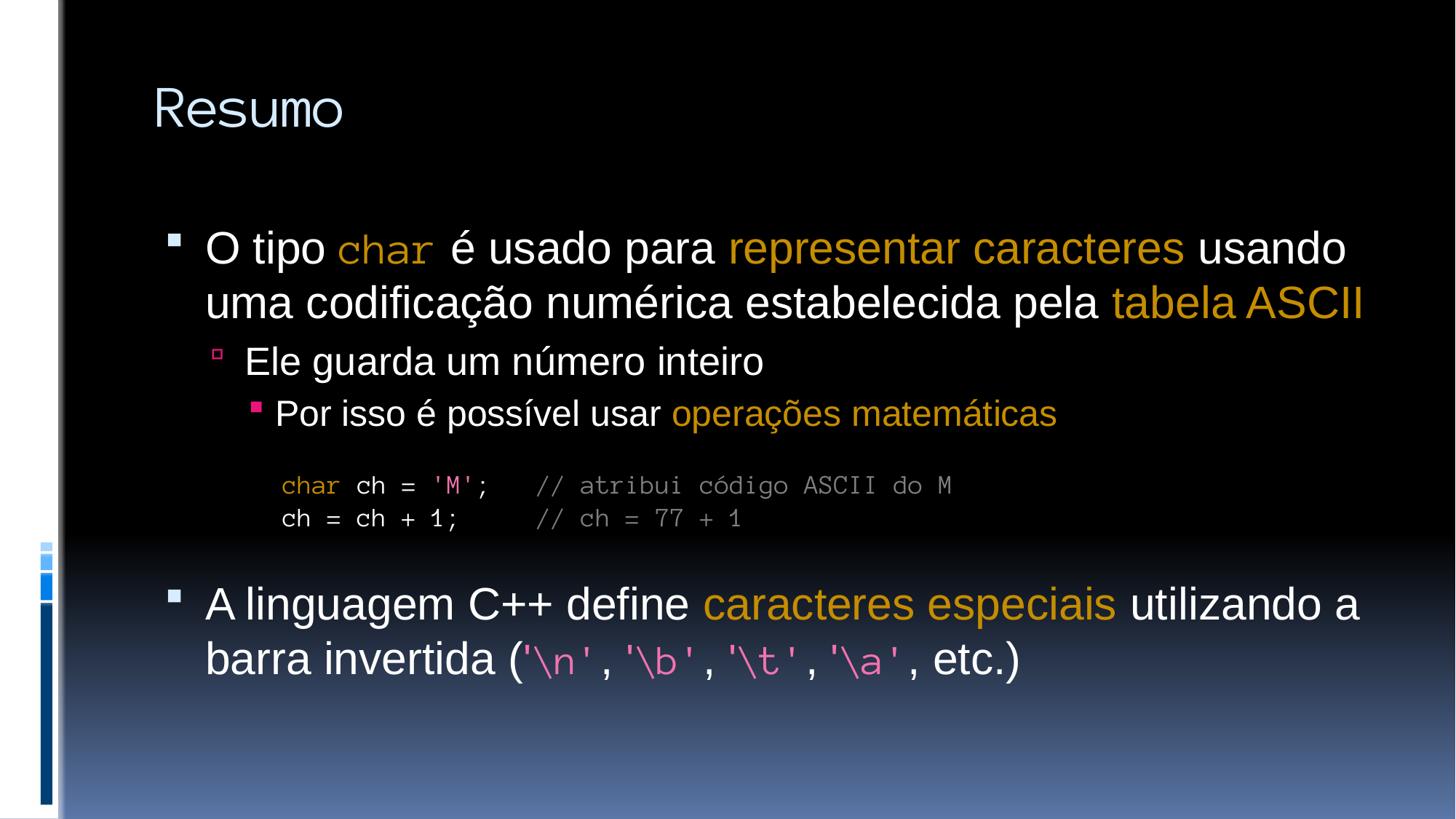

# Resumo
O tipo char é usado para representar caracteres usando uma codificação numérica estabelecida pela tabela ASCII
Ele guarda um número inteiro
Por isso é possível usar operações matemáticas

A linguagem C++ define caracteres especiais utilizando a barra invertida ('\n', '\b', '\t', '\a', etc.)
char ch = 'M';   // atribui código ASCII do M
ch = ch + 1;     // ch = 77 + 1